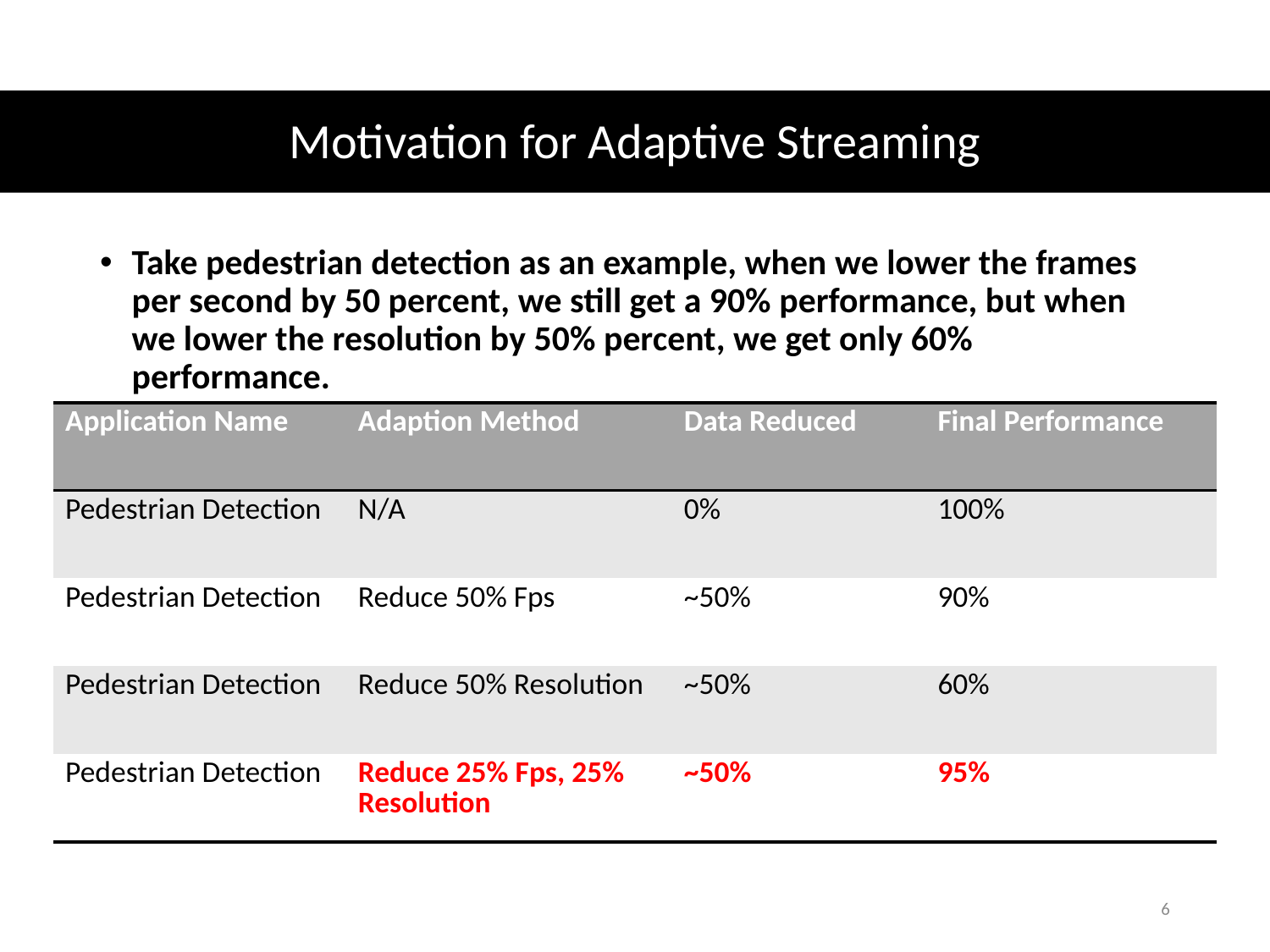

# Motivation for Adaptive Streaming
Take pedestrian detection as an example, when we lower the frames per second by 50 percent, we still get a 90% performance, but when we lower the resolution by 50% percent, we get only 60% performance.
| Application Name | Adaption Method | Data Reduced | Final Performance |
| --- | --- | --- | --- |
| Pedestrian Detection | N/A | 0% | 100% |
| Pedestrian Detection | Reduce 50% Fps | ~50% | 90% |
| Pedestrian Detection | Reduce 50% Resolution | ~50% | 60% |
| Pedestrian Detection | Reduce 25% Fps, 25% Resolution | ~50% | 95% |
6